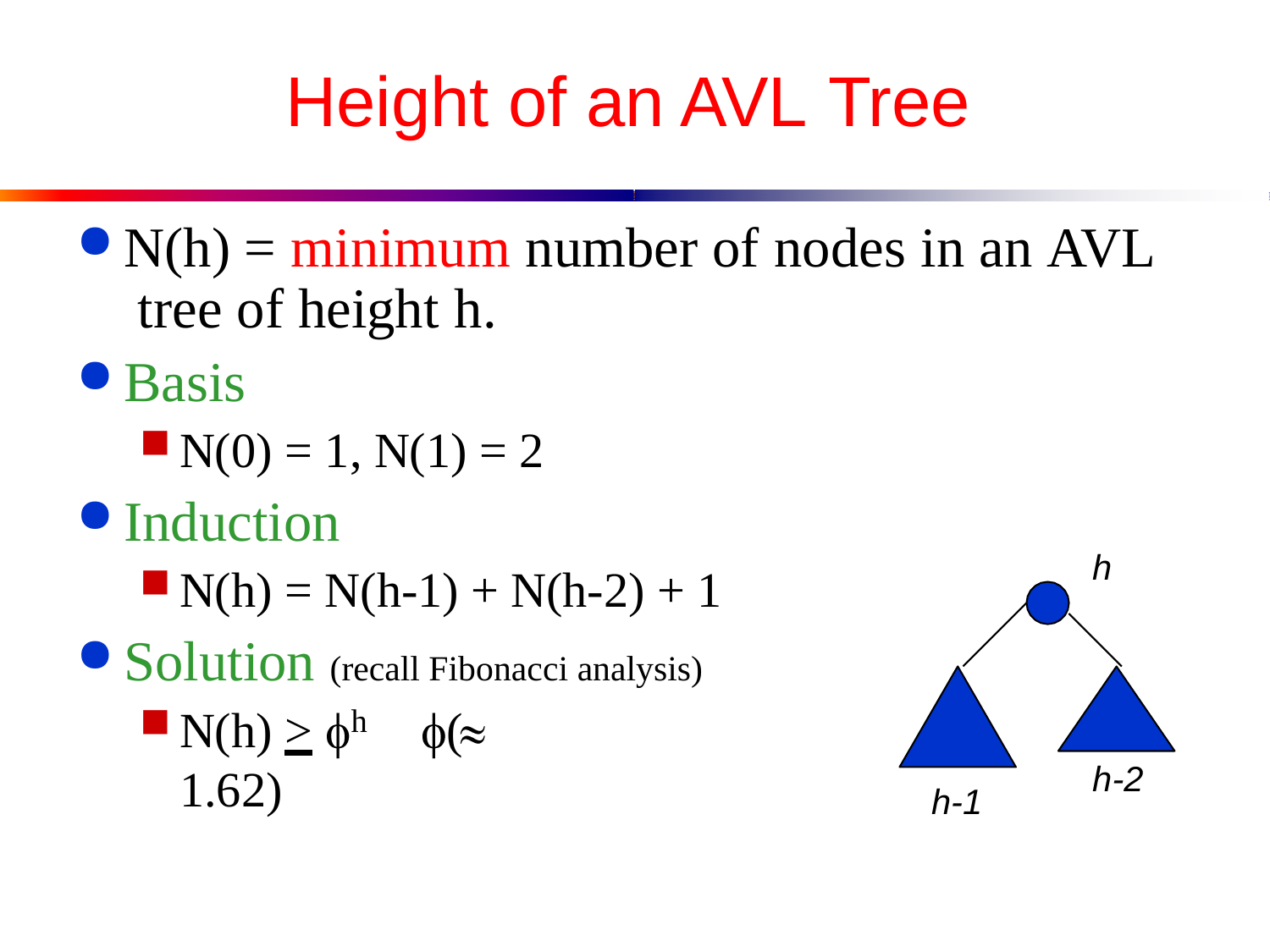

# Height of an AVL Tree
N(h) = minimum number of nodes in an AVL  tree of height h.
Basis
N(0) = 1, N(1) = 2
Induction
h
N(h) = N(h-1) + N(h-2) + 1
Solution (recall Fibonacci analysis)

N(h) >	(	1.62)
h

h-2
h-1